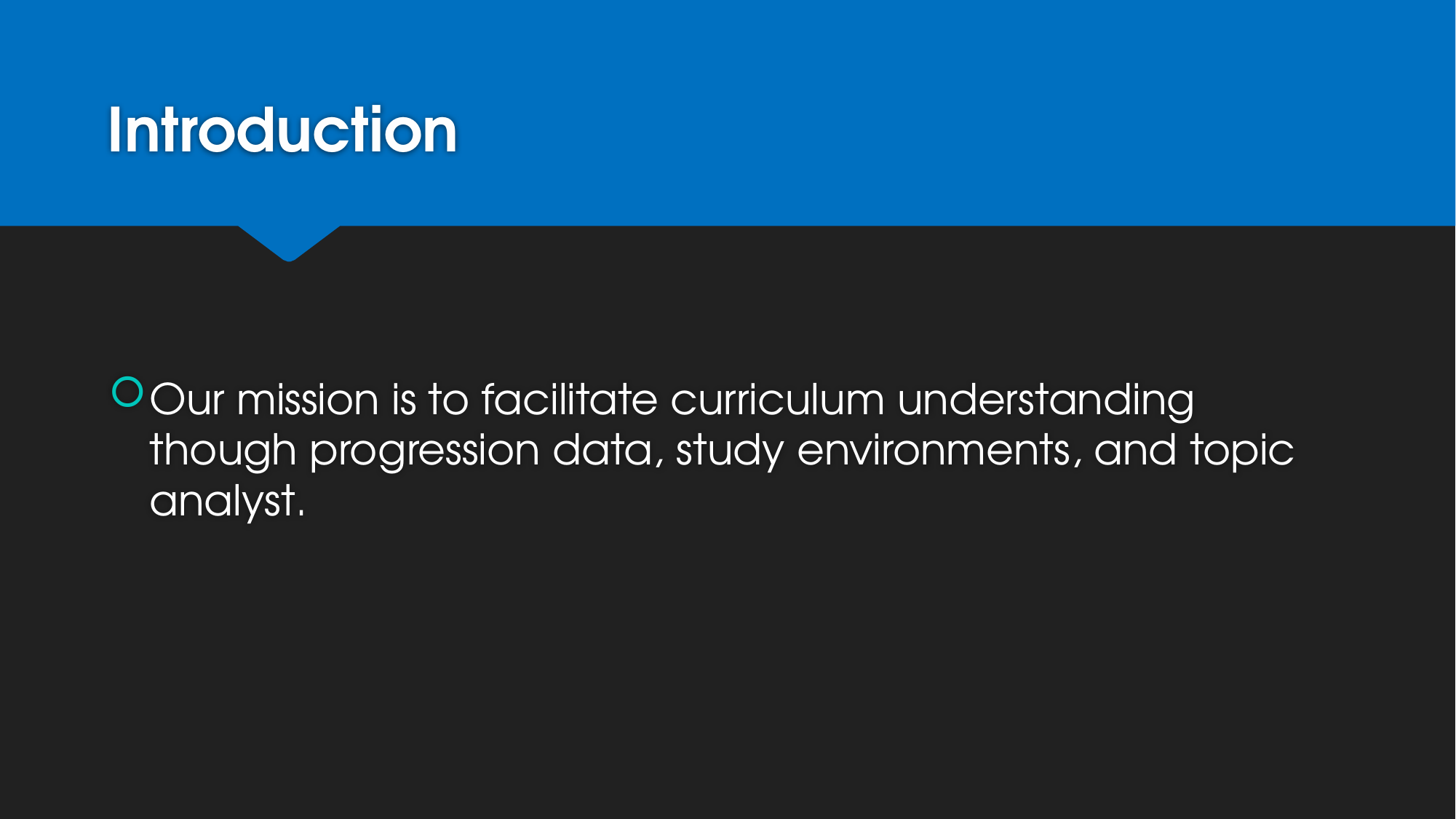

# Introduction
Our mission is to facilitate curriculum understanding though progression data, study environments, and topic analyst.